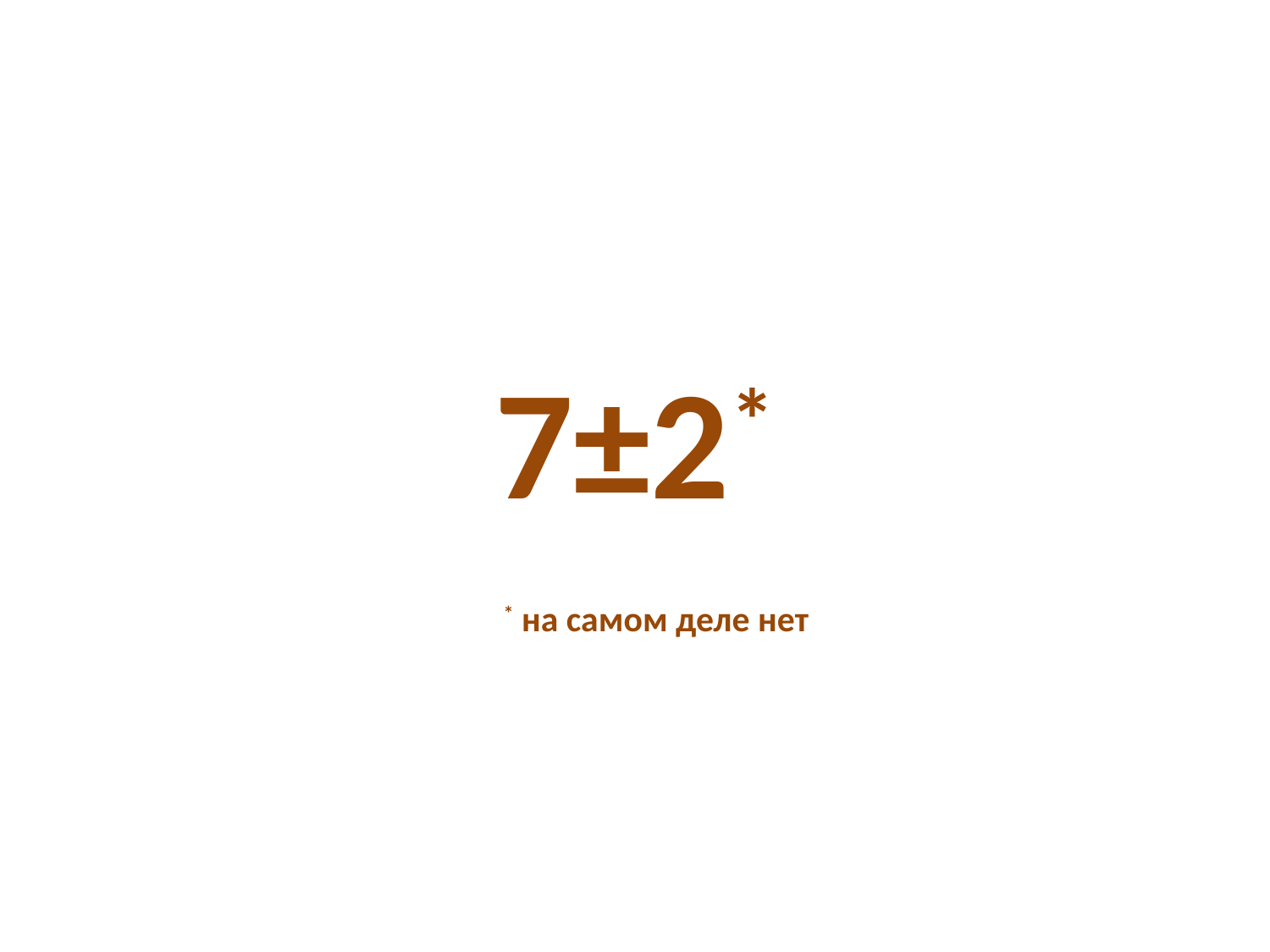

# 7±2*
* на самом деле нет